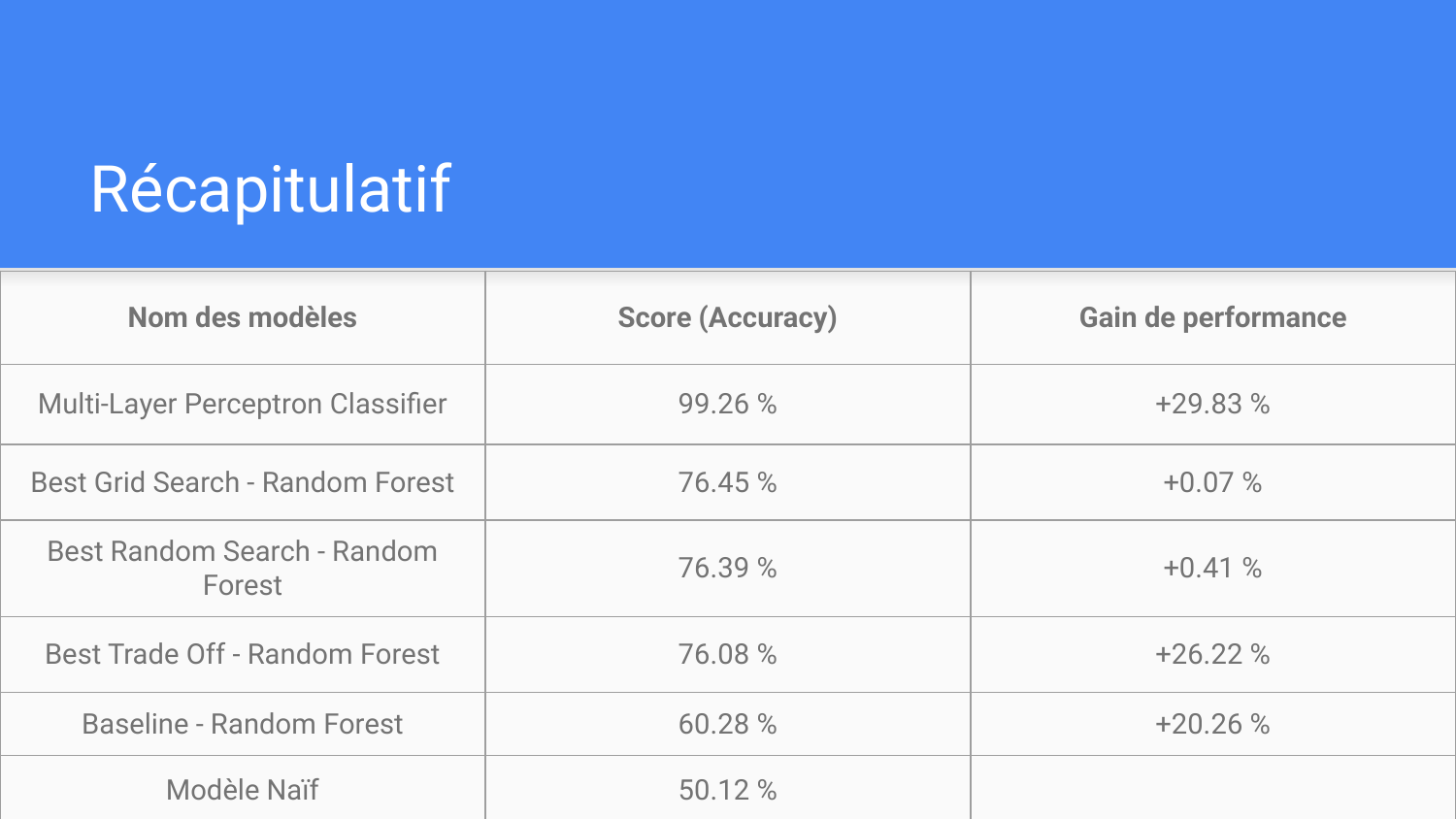

# Récapitulatif
| Nom des modèles | Score (Accuracy) | Gain de performance |
| --- | --- | --- |
| Multi-Layer Perceptron Classifier | 99.26 % | +29.83 % |
| Best Grid Search - Random Forest | 76.45 % | +0.07 % |
| Best Random Search - Random Forest | 76.39 % | +0.41 % |
| Best Trade Off - Random Forest | 76.08 % | +26.22 % |
| Baseline - Random Forest | 60.28 % | +20.26 % |
| Modèle Naïf | 50.12 % |  |